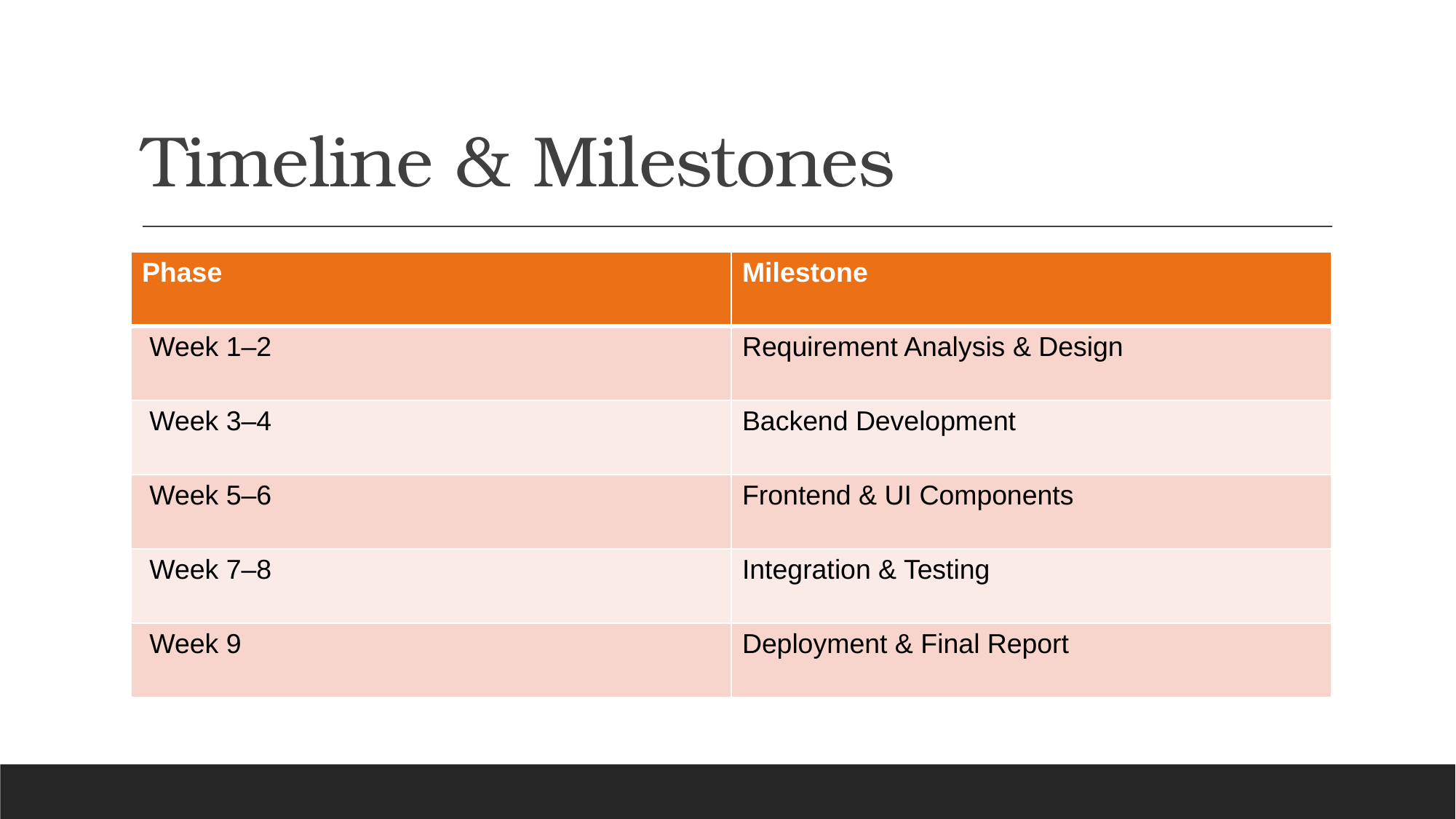

# Timeline & Milestones
| Phase | Milestone |
| --- | --- |
| Week 1–2 | Requirement Analysis & Design |
| Week 3–4 | Backend Development |
| Week 5–6 | Frontend & UI Components |
| Week 7–8 | Integration & Testing |
| Week 9 | Deployment & Final Report |